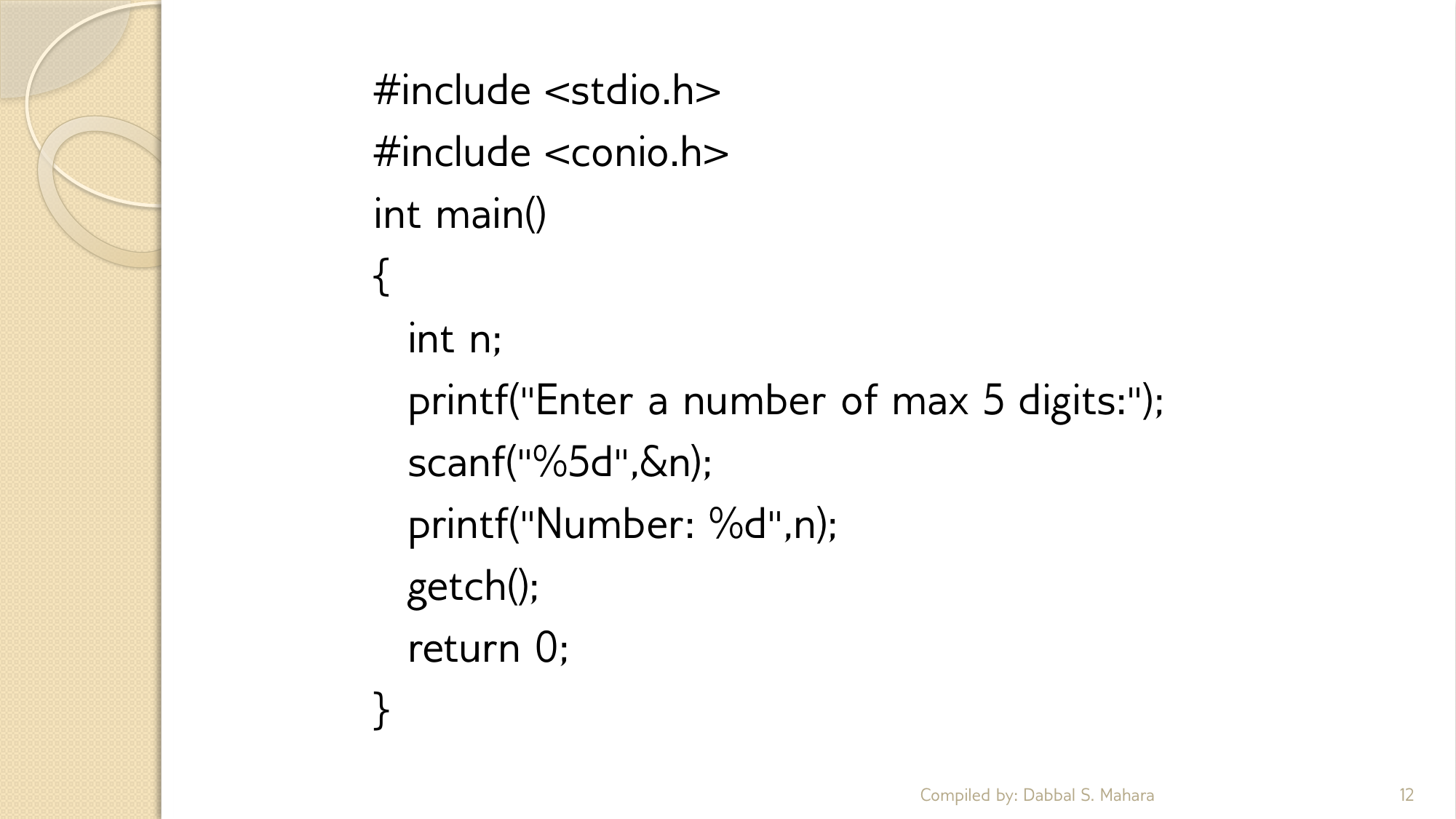

#include <stdio.h>
#include <conio.h>
int main()
{
		int n;
		printf("Enter a number of max 5 digits:");
		scanf("%5d",&n);
		printf("Number: %d",n);
		getch();
		return 0;
}
Compiled by: Dabbal S. Mahara
12